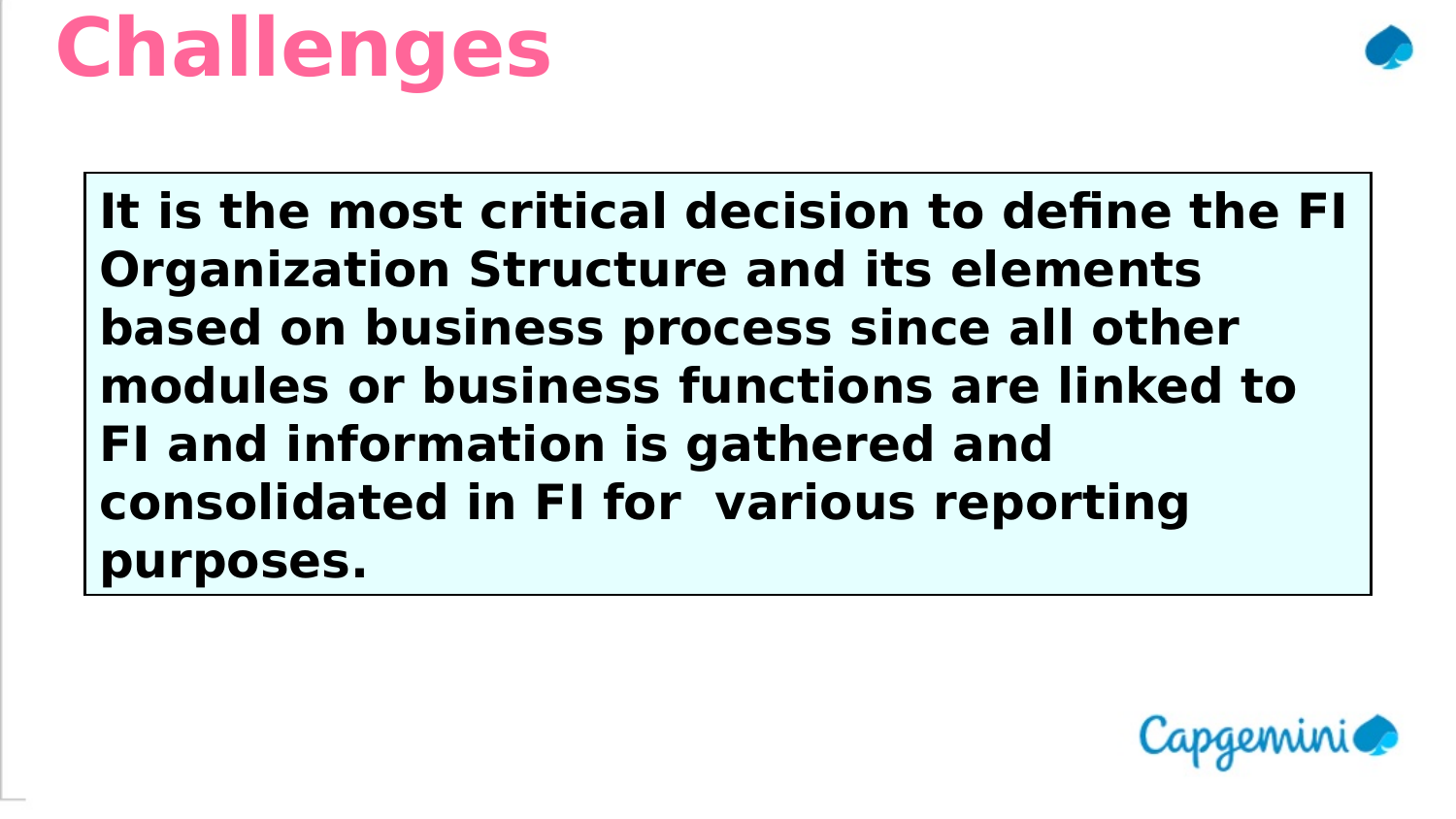

# Challenges
It is the most critical decision to define the FI Organization Structure and its elements based on business process since all other modules or business functions are linked to FI and information is gathered and consolidated in FI for  various reporting purposes.